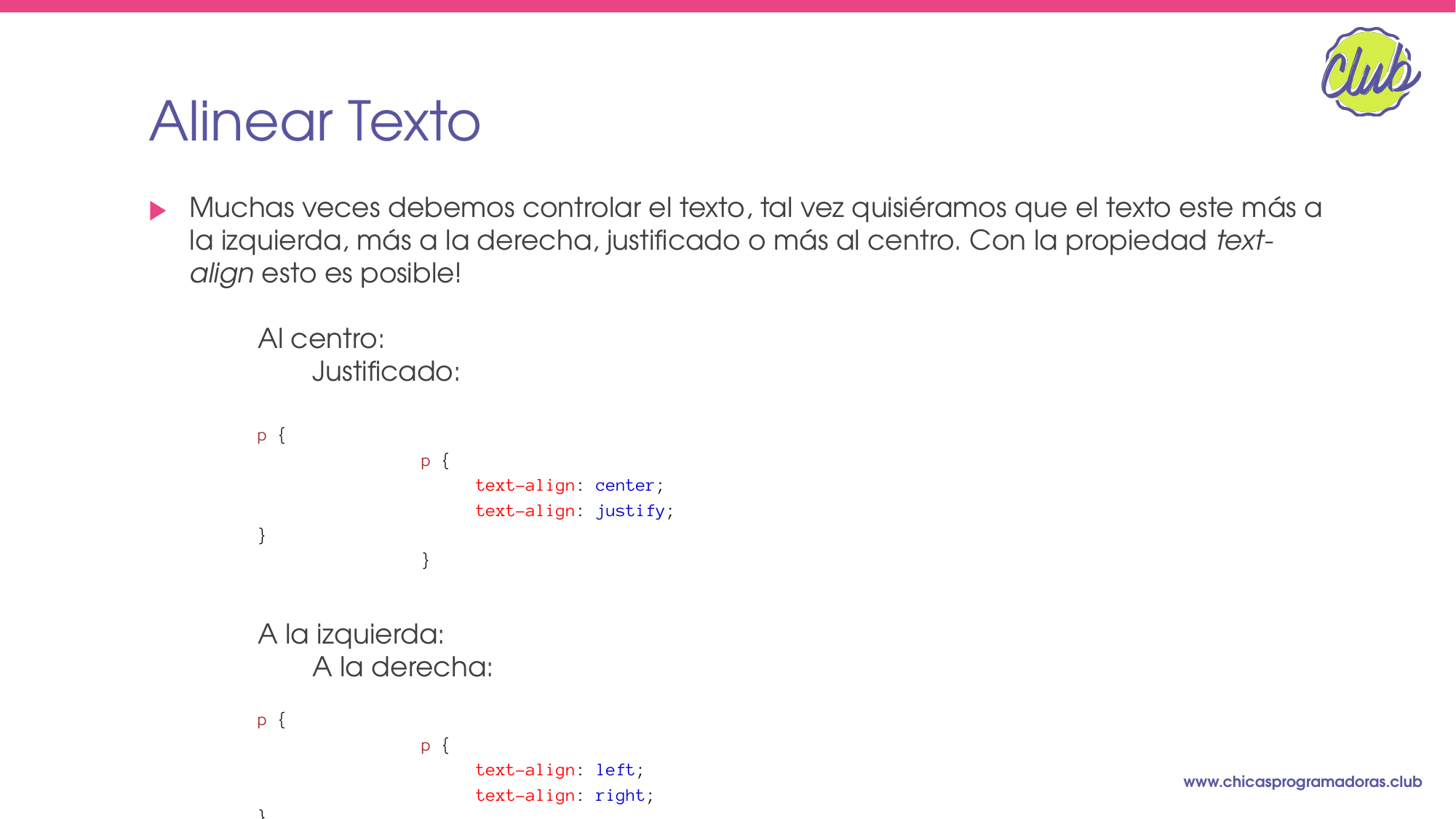

# Alinear Texto
Muchas veces debemos controlar el texto, tal vez quisiéramos que el texto este más a la izquierda, más a la derecha, justificado o más al centro. Con la propiedad text-align esto es posible!

Al centro:										Justificado:

p {												p {
			text-align: center;									text-align: justify;
}												}

A la izquierda:									A la derecha:

p {												p {
			text-align: left;									text-align: right;
}												}

www.chicasprogramadoras.club